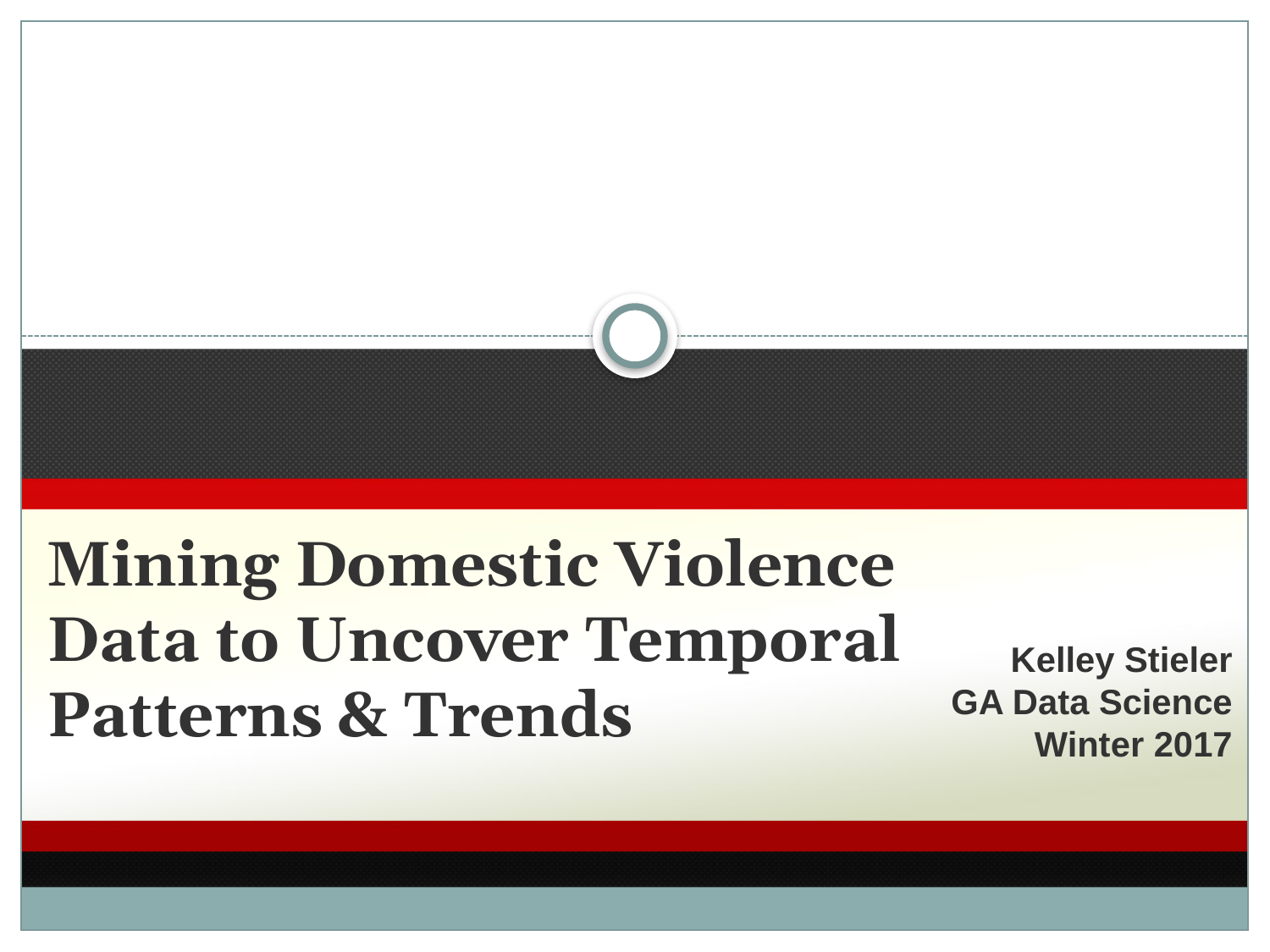

# Mining Domestic Violence Data to Uncover Temporal Patterns & Trends
Kelley Stieler
GA Data Science
Winter 2017